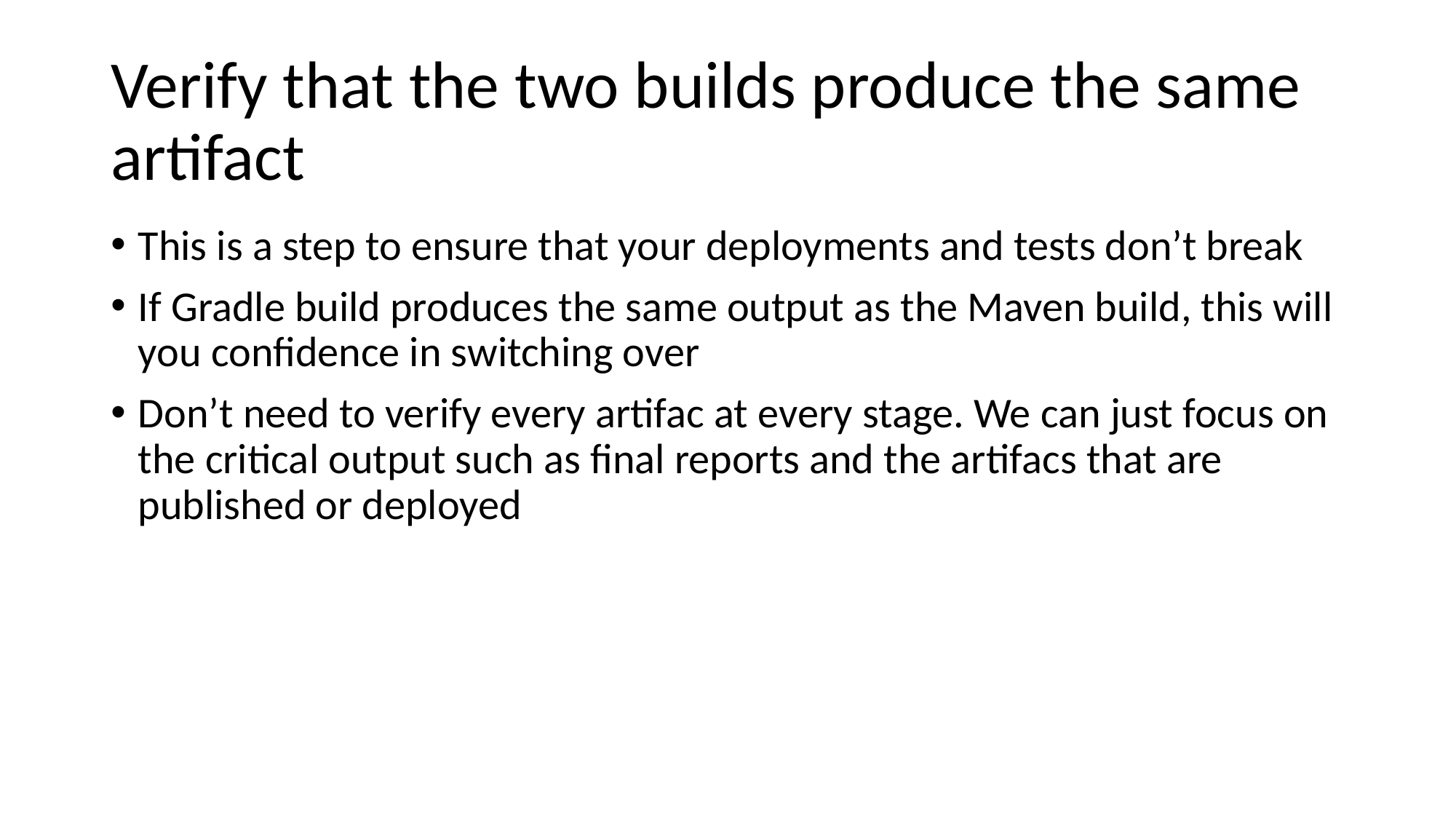

# Verify that the two builds produce the same artifact
This is a step to ensure that your deployments and tests don’t break
If Gradle build produces the same output as the Maven build, this will you confidence in switching over
Don’t need to verify every artifac at every stage. We can just focus on the critical output such as final reports and the artifacs that are published or deployed